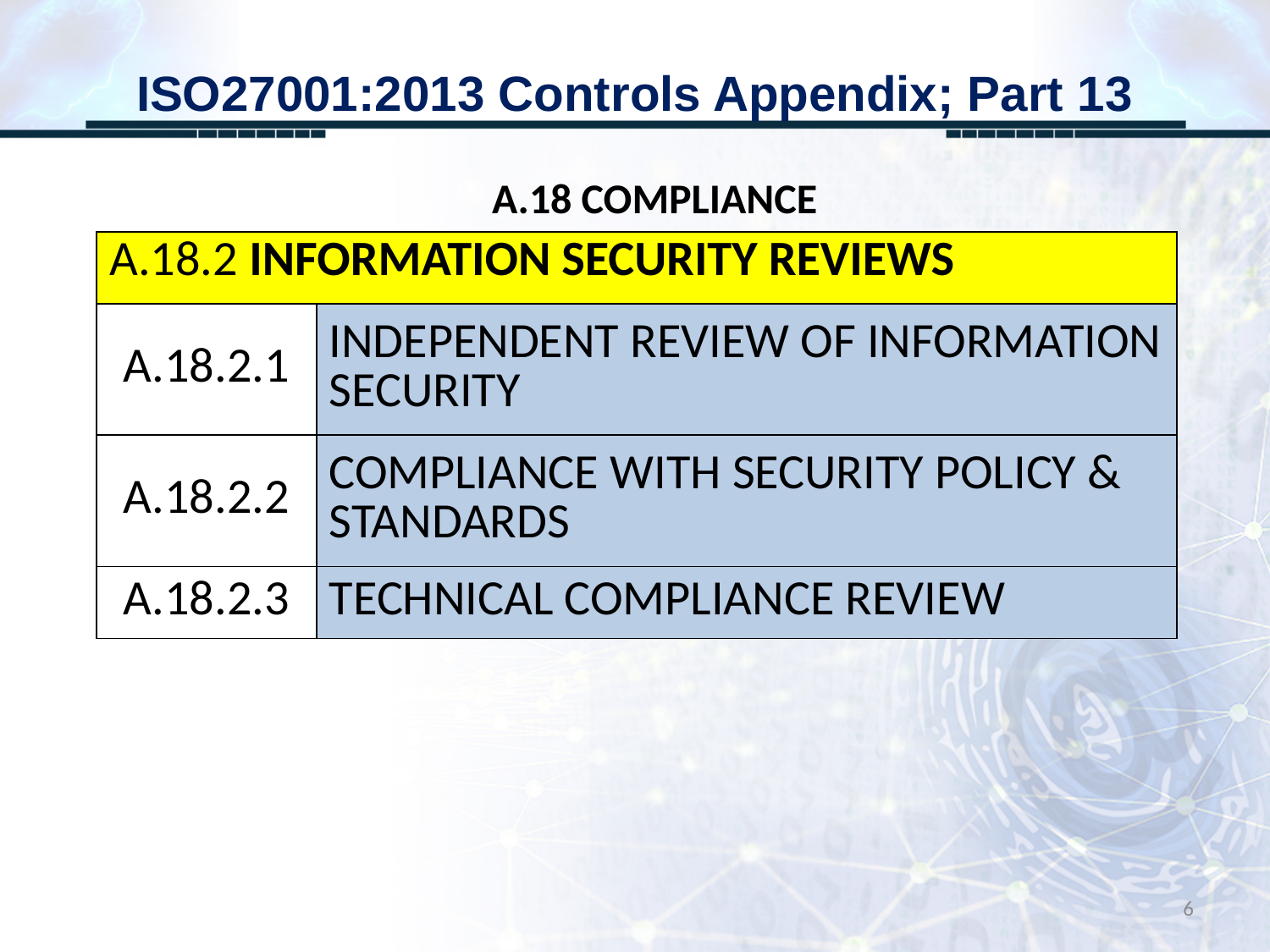

# ISO27001:2013 Controls Appendix; Part 13
A.18 COMPLIANCE
| A.18.2 INFORMATION SECURITY REVIEWS |  |
| --- | --- |
| A.18.2.1 | INDEPENDENT REVIEW OF INFORMATION SECURITY |
| A.18.2.2 | COMPLIANCE WITH SECURITY POLICY & STANDARDS |
| A.18.2.3 | TECHNICAL COMPLIANCE REVIEW |
6